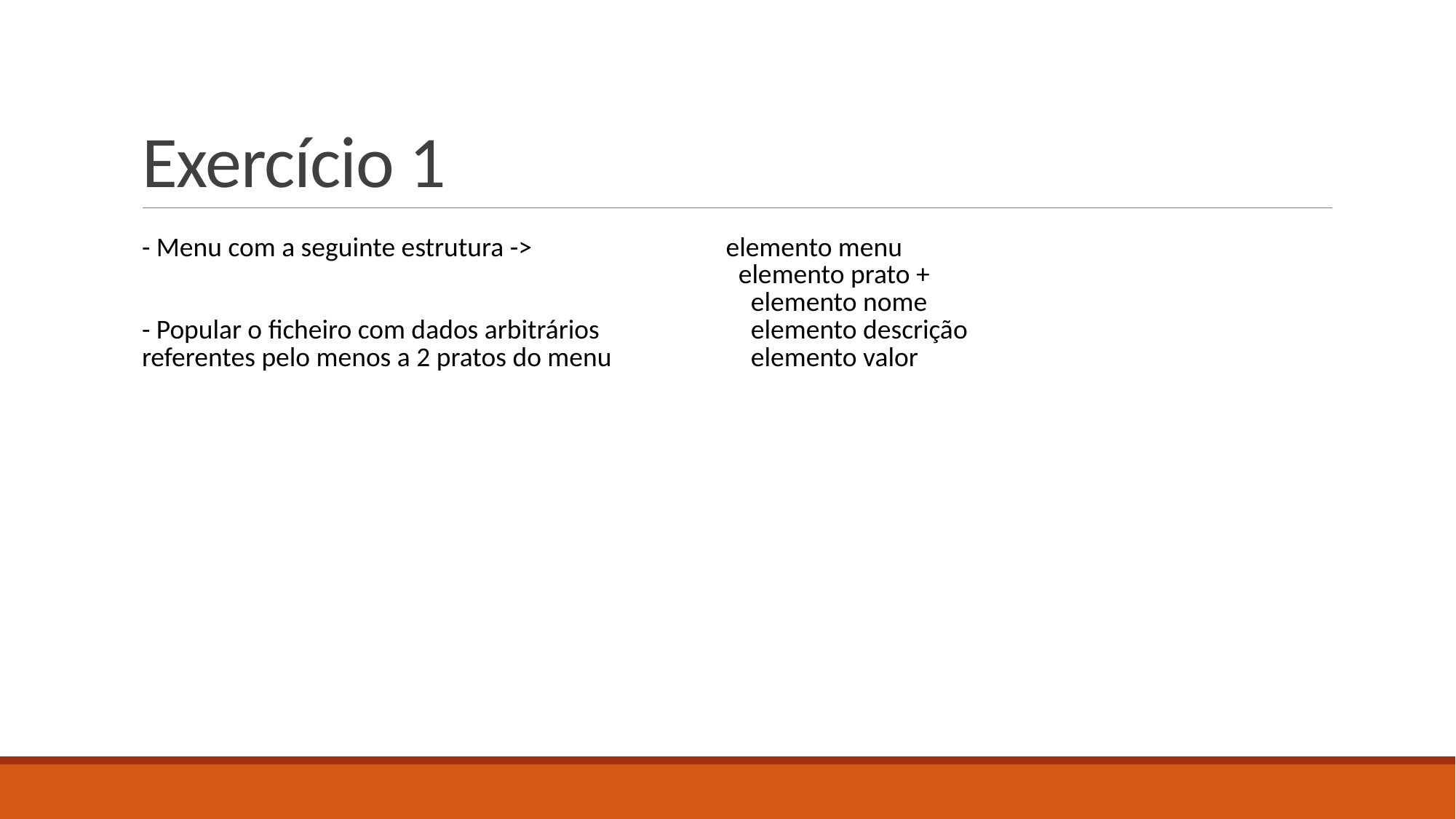

# Exercício 1
| - Menu com a seguinte estrutura -> - Popular o ficheiro com dados arbitrários referentes pelo menos a 2 pratos do menu | elemento menu elemento prato + elemento nome elemento descrição elemento valor |
| --- | --- |